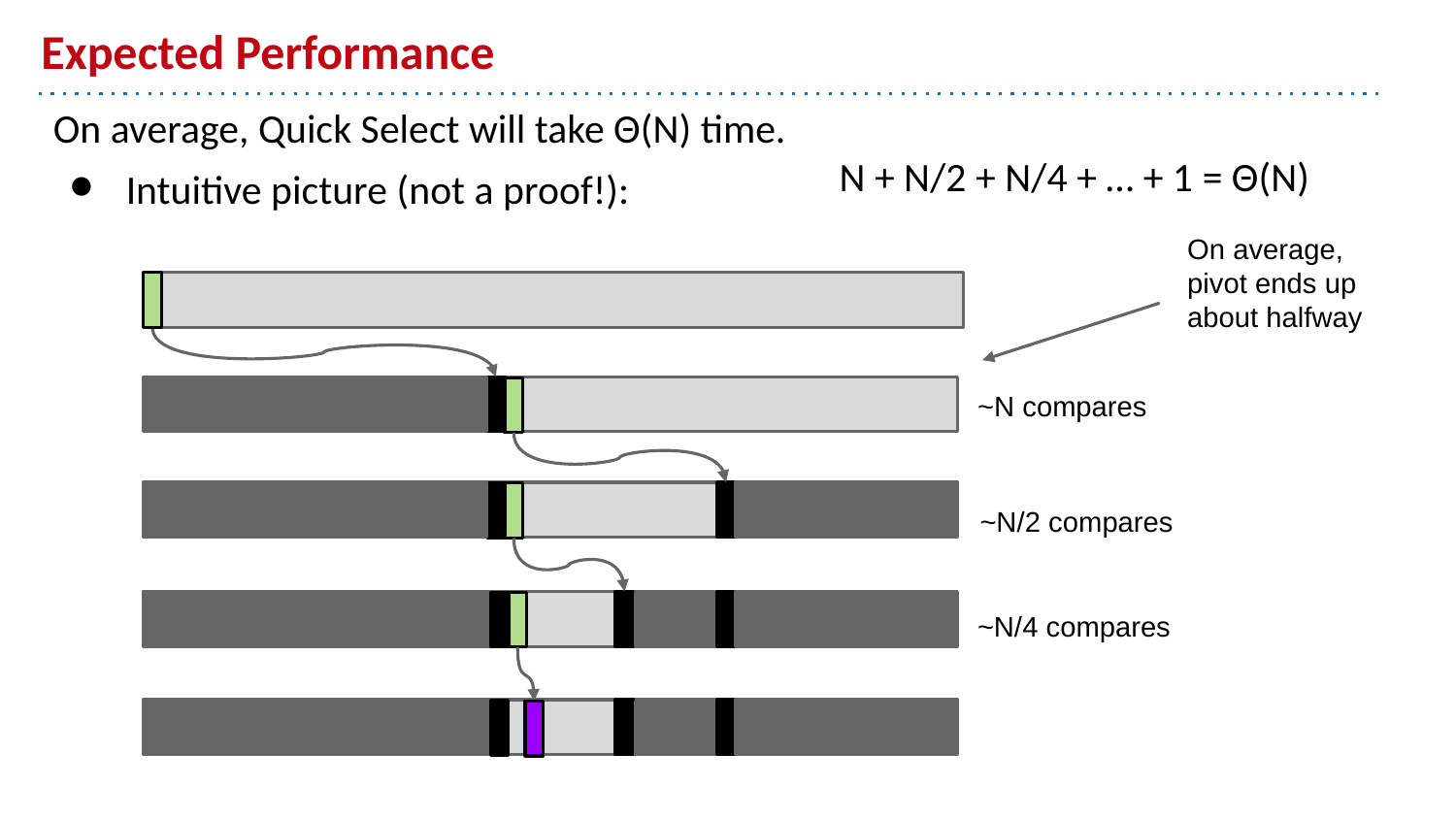

# Expected Performance
On average, Quick Select will take Θ(N) time.
Intuitive picture (not a proof!):

N + N/2 + N/4 + … + 1 = Θ(N)
On average, pivot ends up about halfway
~N compares
~N/2 compares
~N/4 compares